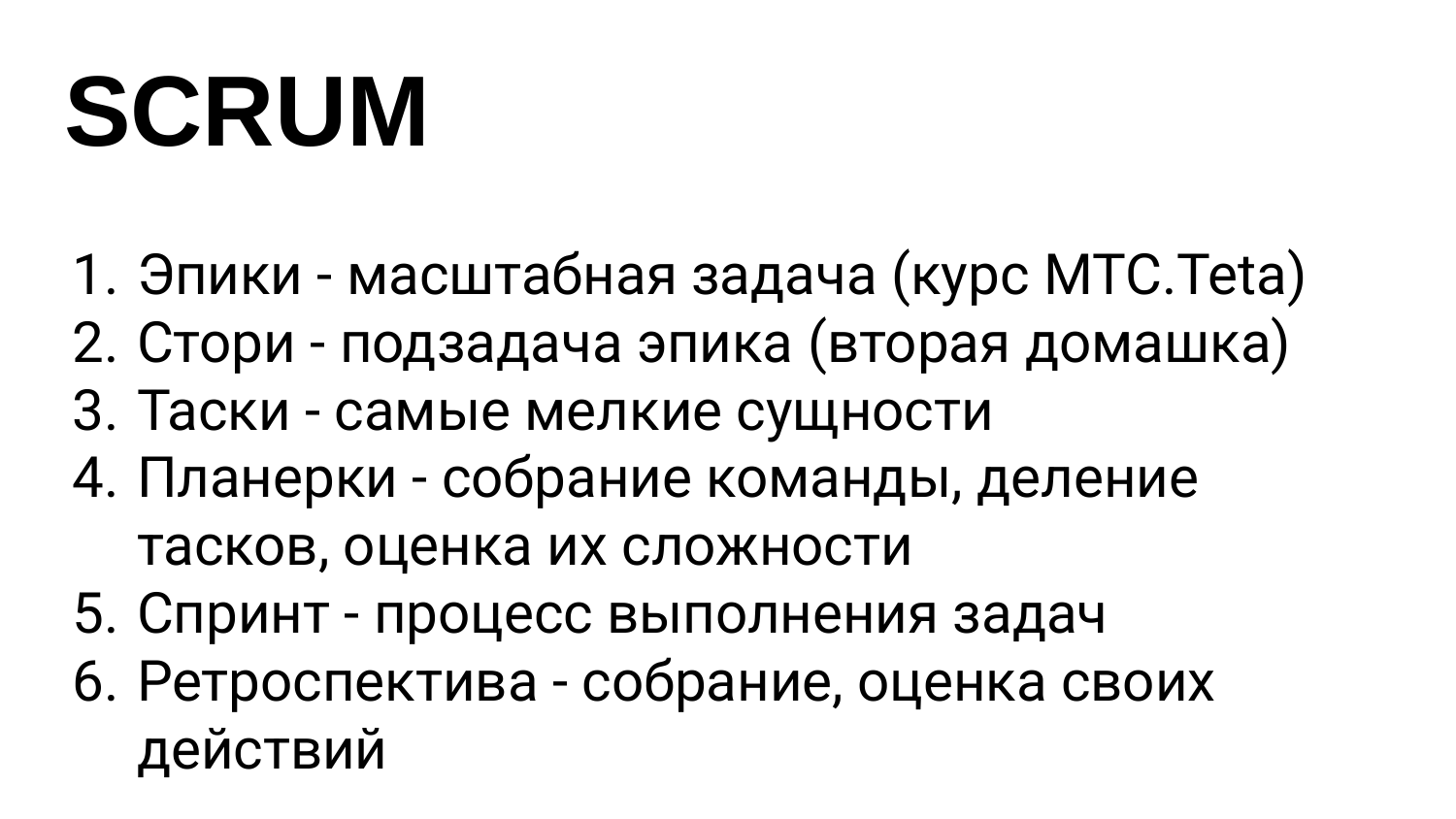

# SCRUM
Эпики - масштабная задача (курс MTC.Teta)
Стори - подзадача эпика (вторая домашка)
Таски - самые мелкие сущности
Планерки - собрание команды, деление тасков, оценка их сложности
Спринт - процесс выполнения задач
Ретроспектива - собрание, оценка своих действий